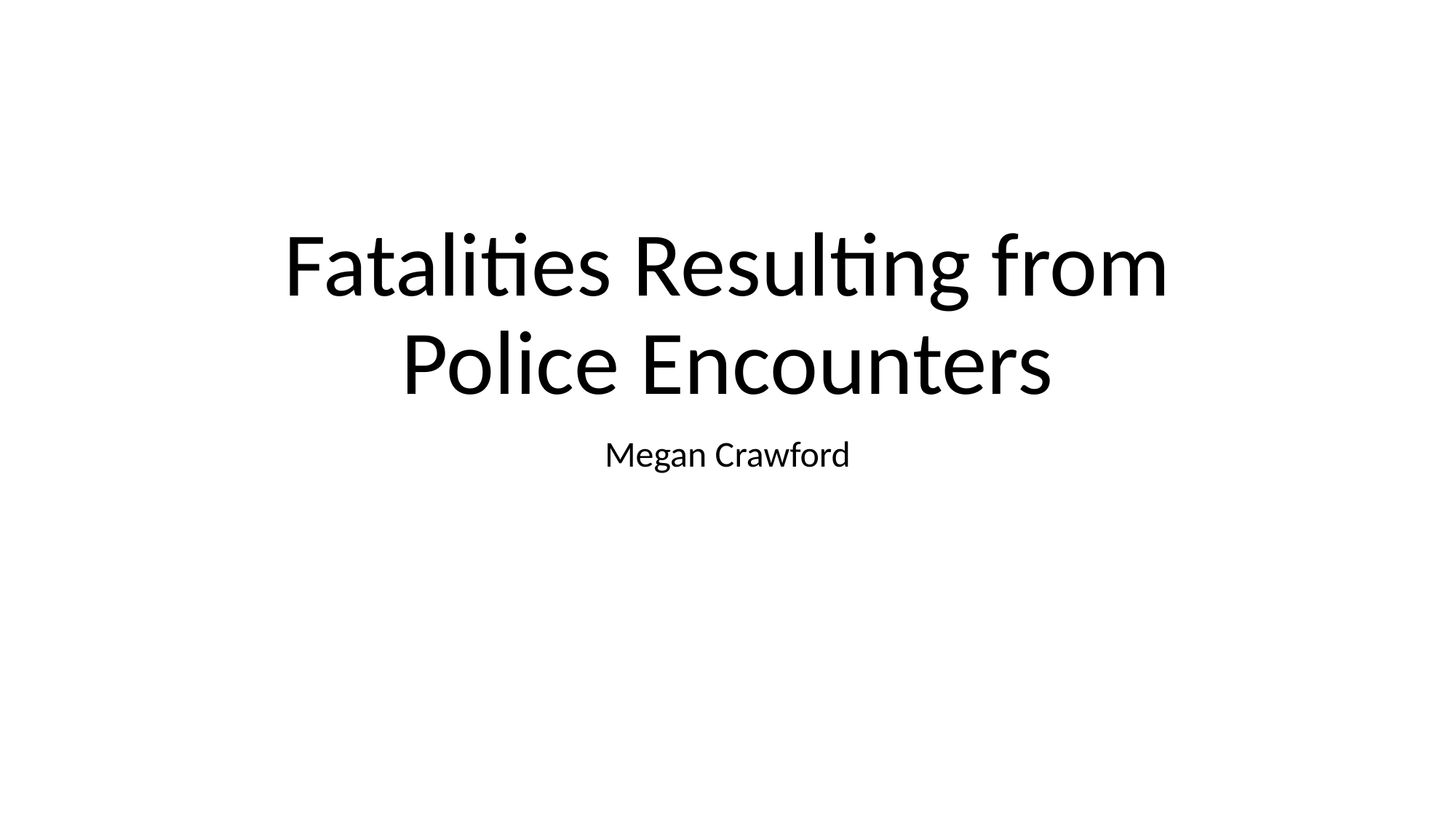

# Fatalities Resulting from Police Encounters
Megan Crawford